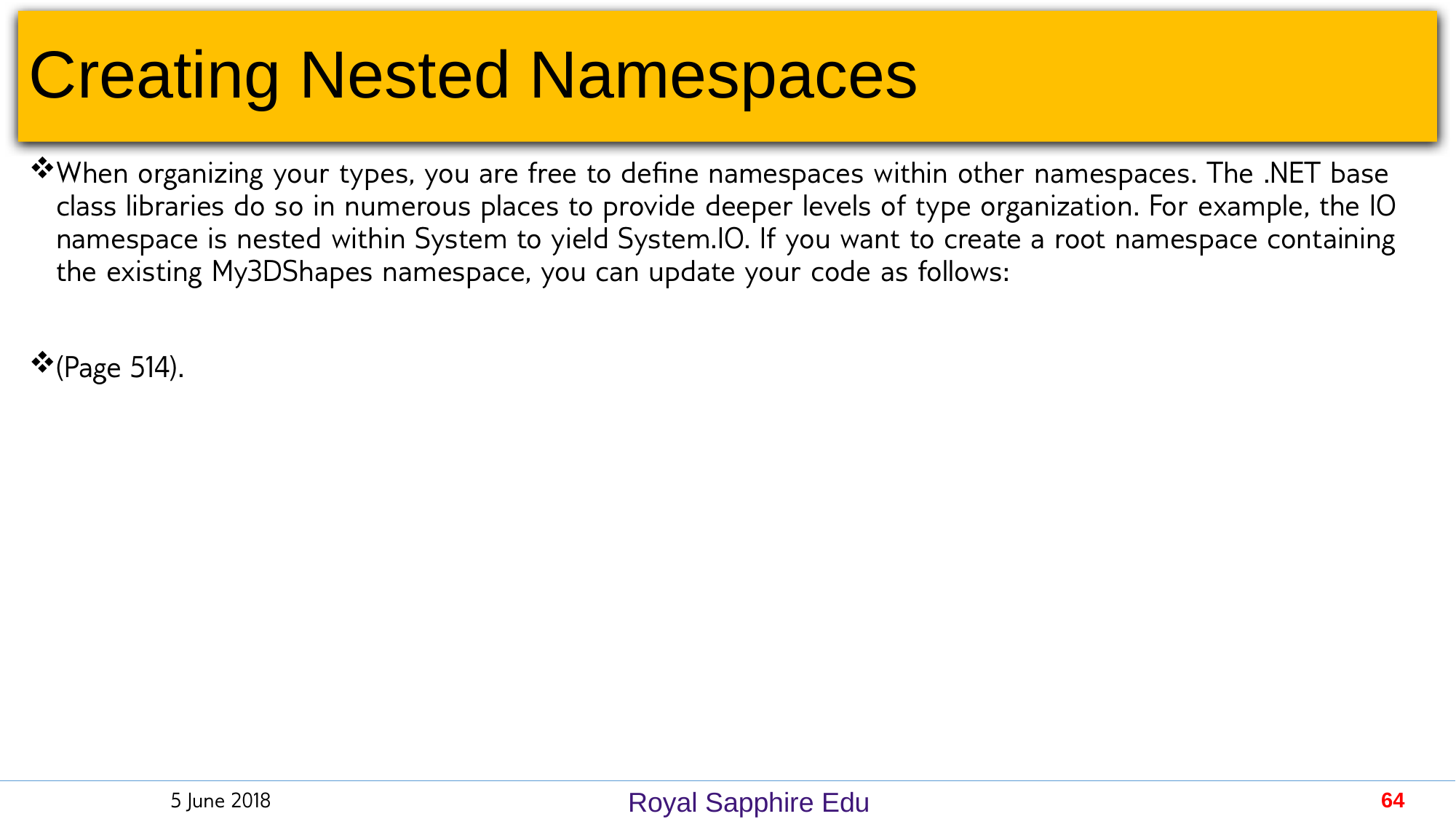

# Creating Nested Namespaces
When organizing your types, you are free to define namespaces within other namespaces. The .NET base class libraries do so in numerous places to provide deeper levels of type organization. For example, the IO namespace is nested within System to yield System.IO. If you want to create a root namespace containing the existing My3DShapes namespace, you can update your code as follows:

(Page 514).
5 June 2018
64